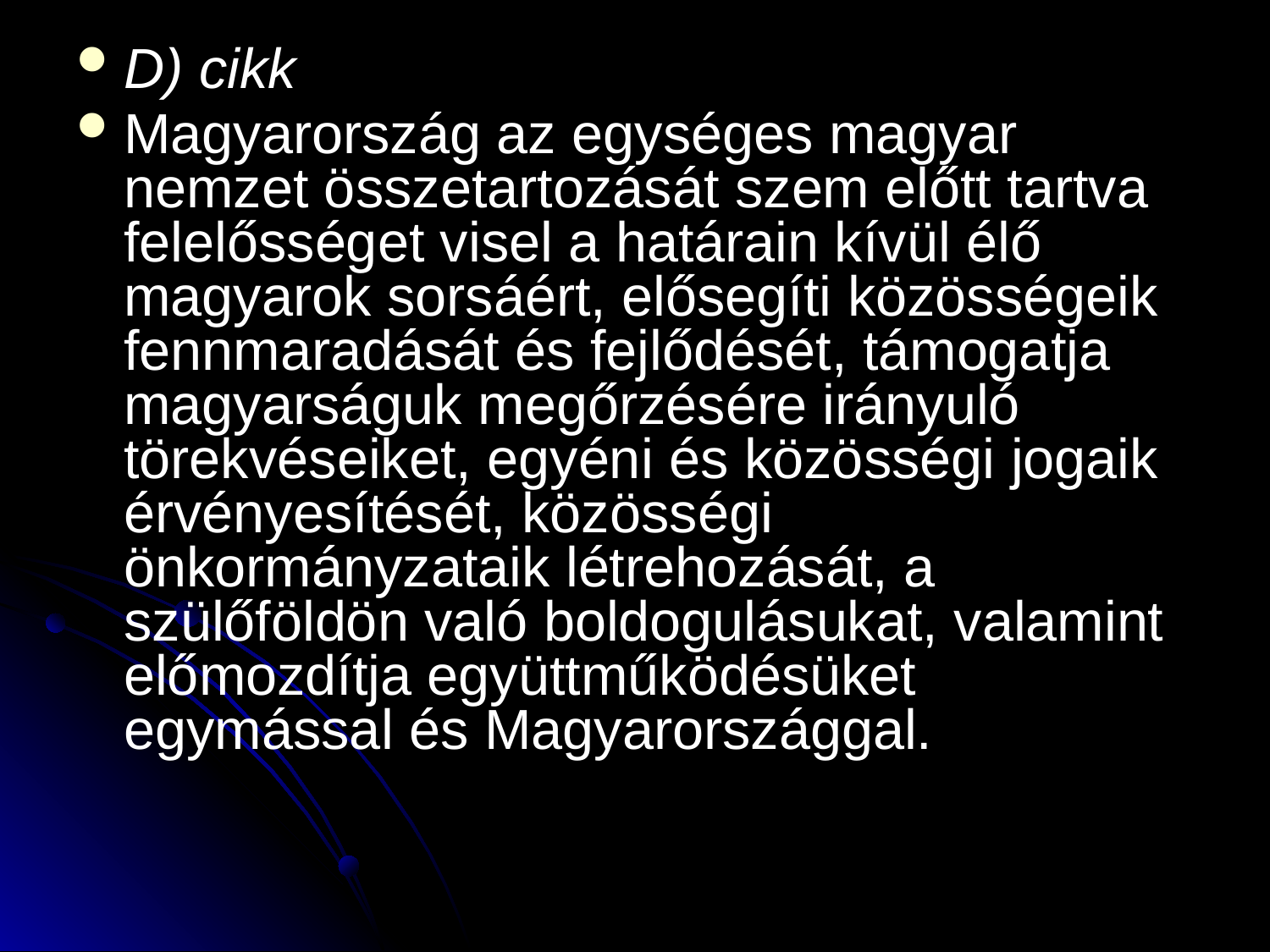

# D) cikk
Magyarország az egységes magyar nemzet összetartozását szem előtt tartva felelősséget visel a határain kívül élő magyarok sorsáért, elősegíti közösségeik fennmaradását és fejlődését, támogatja magyarságuk megőrzésére irányuló törekvéseiket, egyéni és közösségi jogaik érvényesítését, közösségi önkormányzataik létrehozását, a szülőföldön való boldogulásukat, valamint előmozdítja együttműködésüket egymással és Magyarországgal.